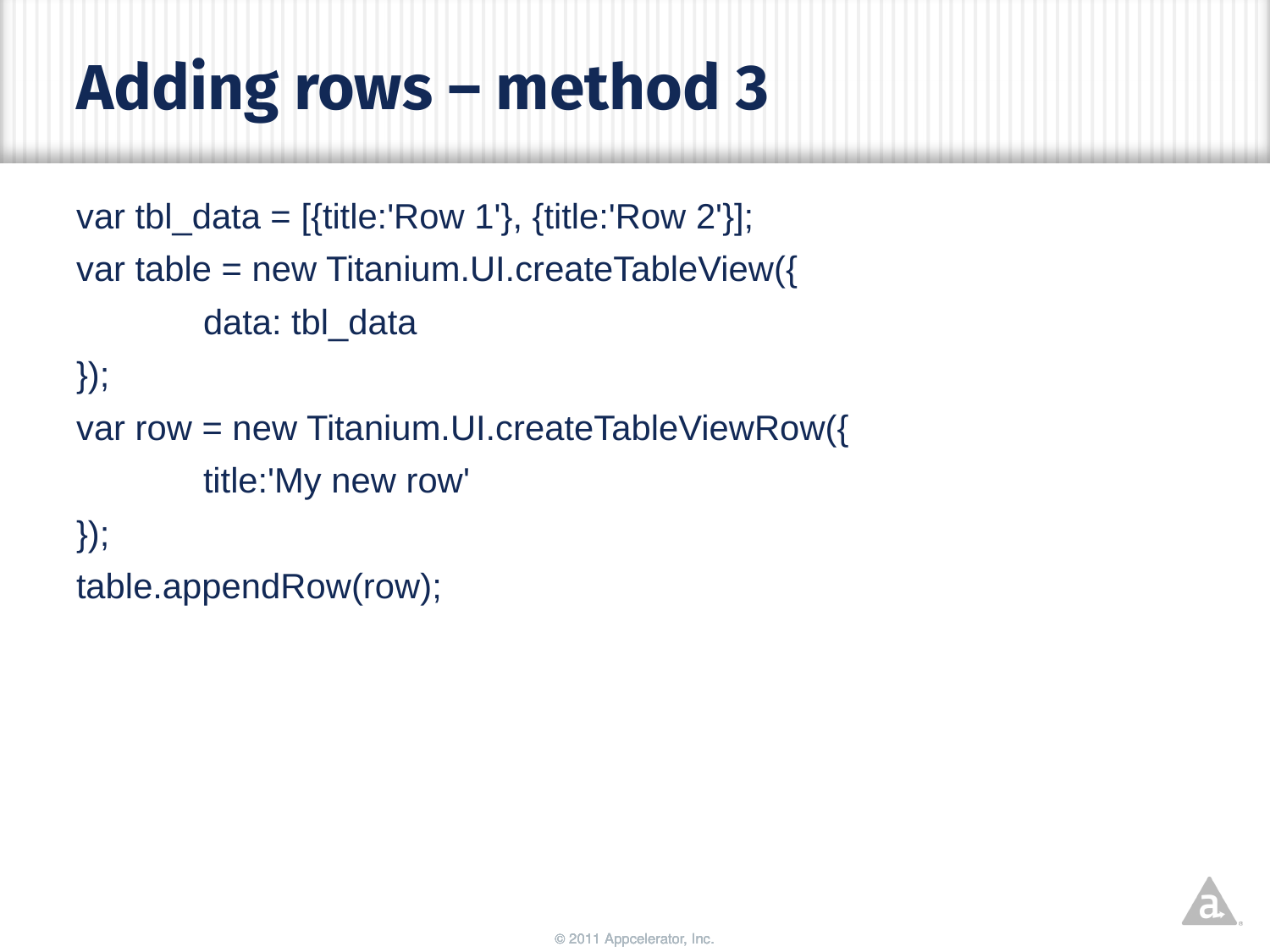

# Adding rows – method 3
var tbl_data = [{title:'Row 1'}, {title:'Row 2'}];
var table = new Titanium.UI.createTableView({
	data: tbl_data
});
var row = new Titanium.UI.createTableViewRow({
	title:'My new row'
});
table.appendRow(row);